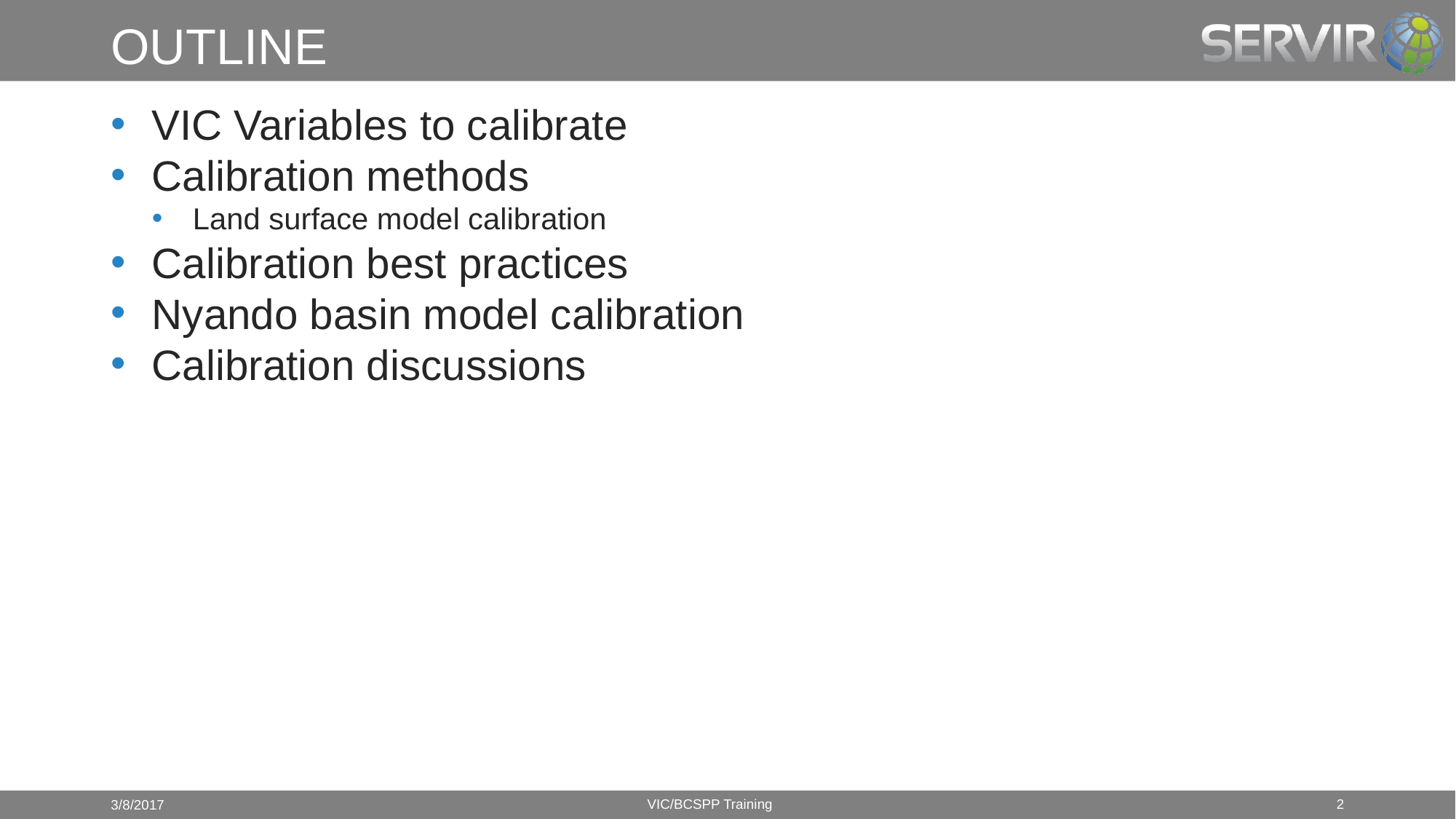

# OUTLINE
VIC Variables to calibrate
Calibration methods
Land surface model calibration
Calibration best practices
Nyando basin model calibration
Calibration discussions

VIC/BCSPP Training
2